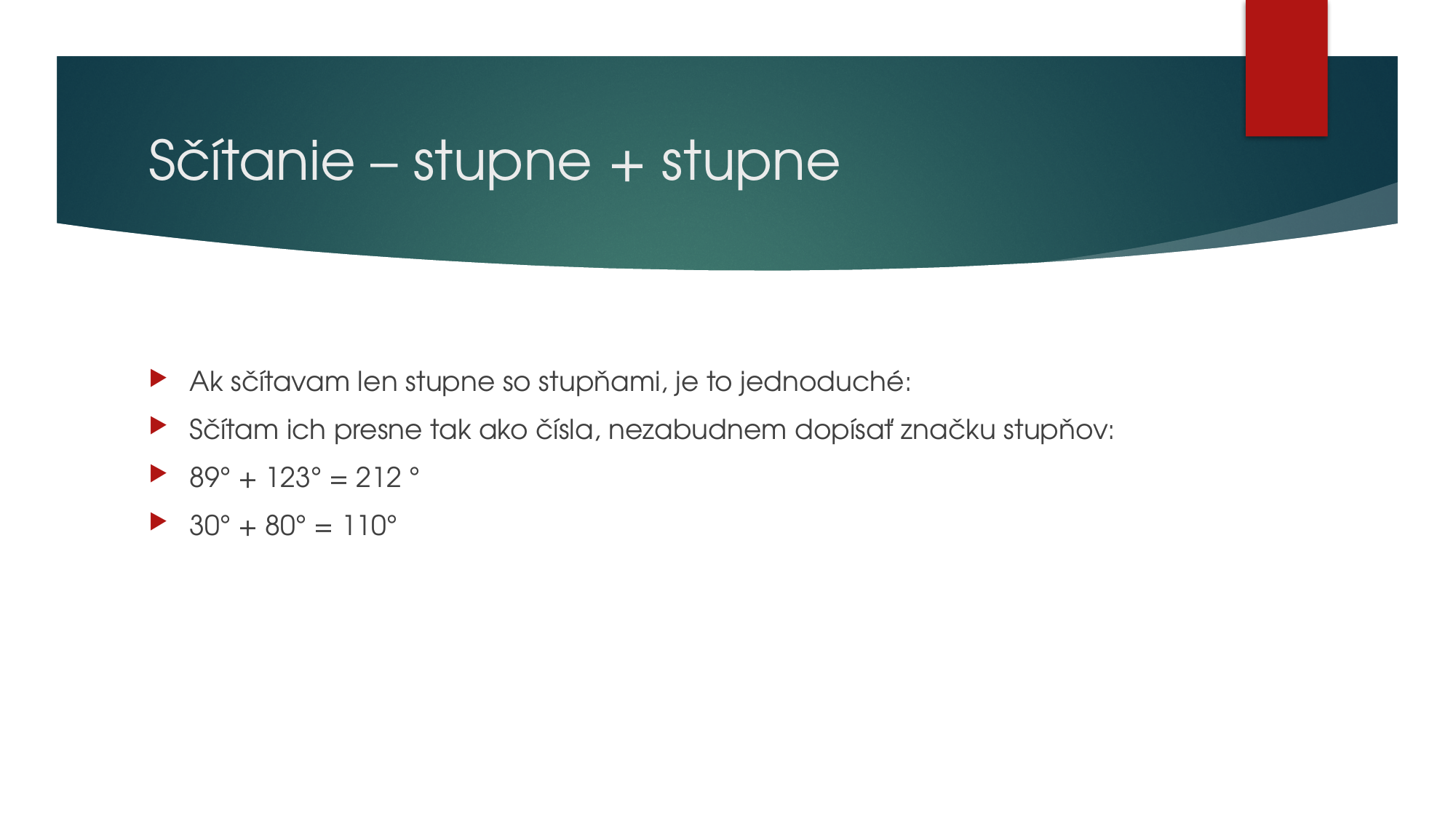

# Sčítanie – stupne + stupne

Ak sčítavam len stupne so stupňami, je to jednoduché:
Sčítam ich presne tak ako čísla, nezabudnem dopísať značku stupňov:
89° + 123° = 212 °
30° + 80° = 110°